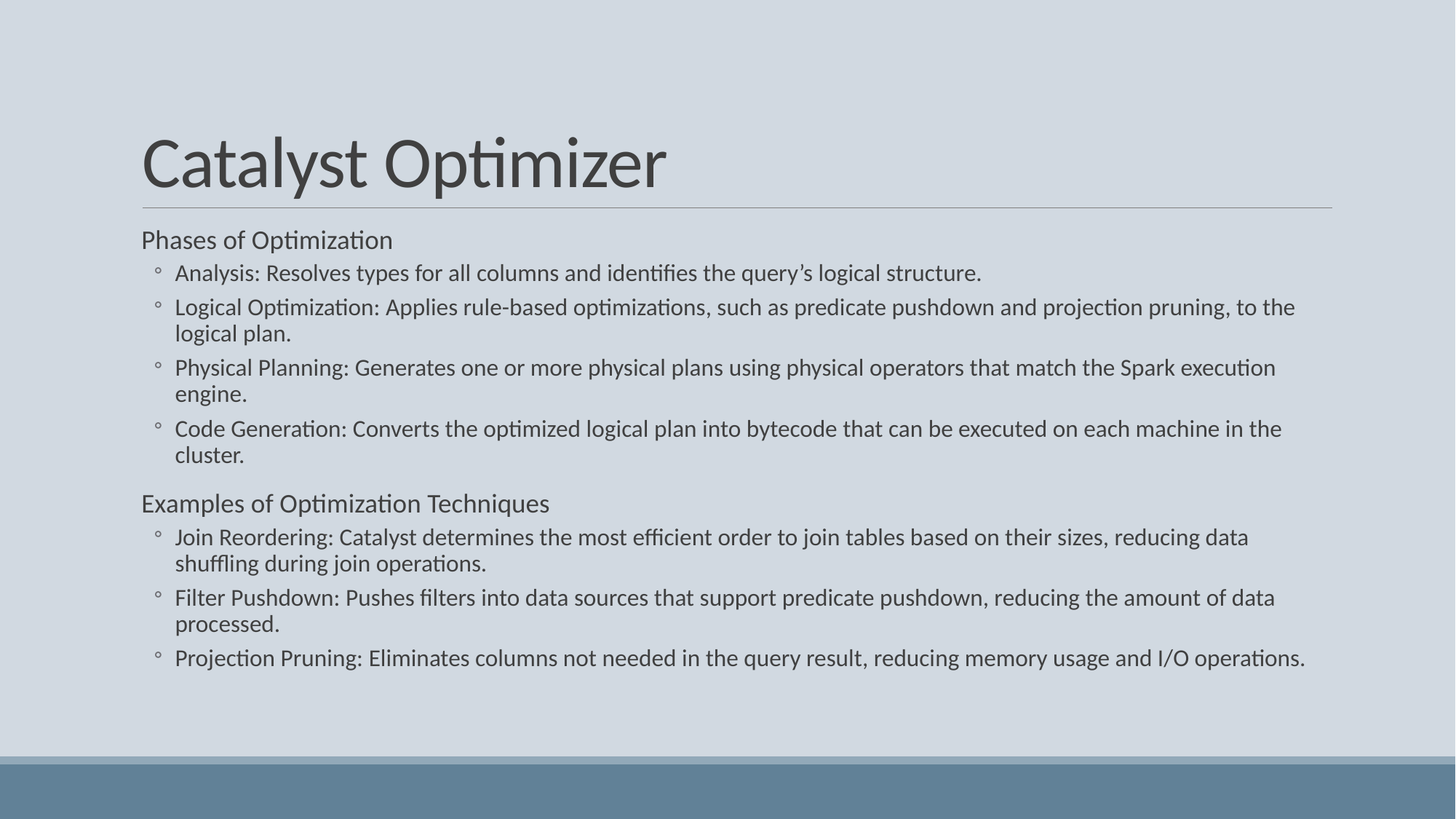

# Catalyst Optimizer
Phases of Optimization
Analysis: Resolves types for all columns and identifies the query’s logical structure.
Logical Optimization: Applies rule-based optimizations, such as predicate pushdown and projection pruning, to the logical plan.
Physical Planning: Generates one or more physical plans using physical operators that match the Spark execution engine.
Code Generation: Converts the optimized logical plan into bytecode that can be executed on each machine in the cluster.
Examples of Optimization Techniques
Join Reordering: Catalyst determines the most efficient order to join tables based on their sizes, reducing data shuffling during join operations.
Filter Pushdown: Pushes filters into data sources that support predicate pushdown, reducing the amount of data processed.
Projection Pruning: Eliminates columns not needed in the query result, reducing memory usage and I/O operations.